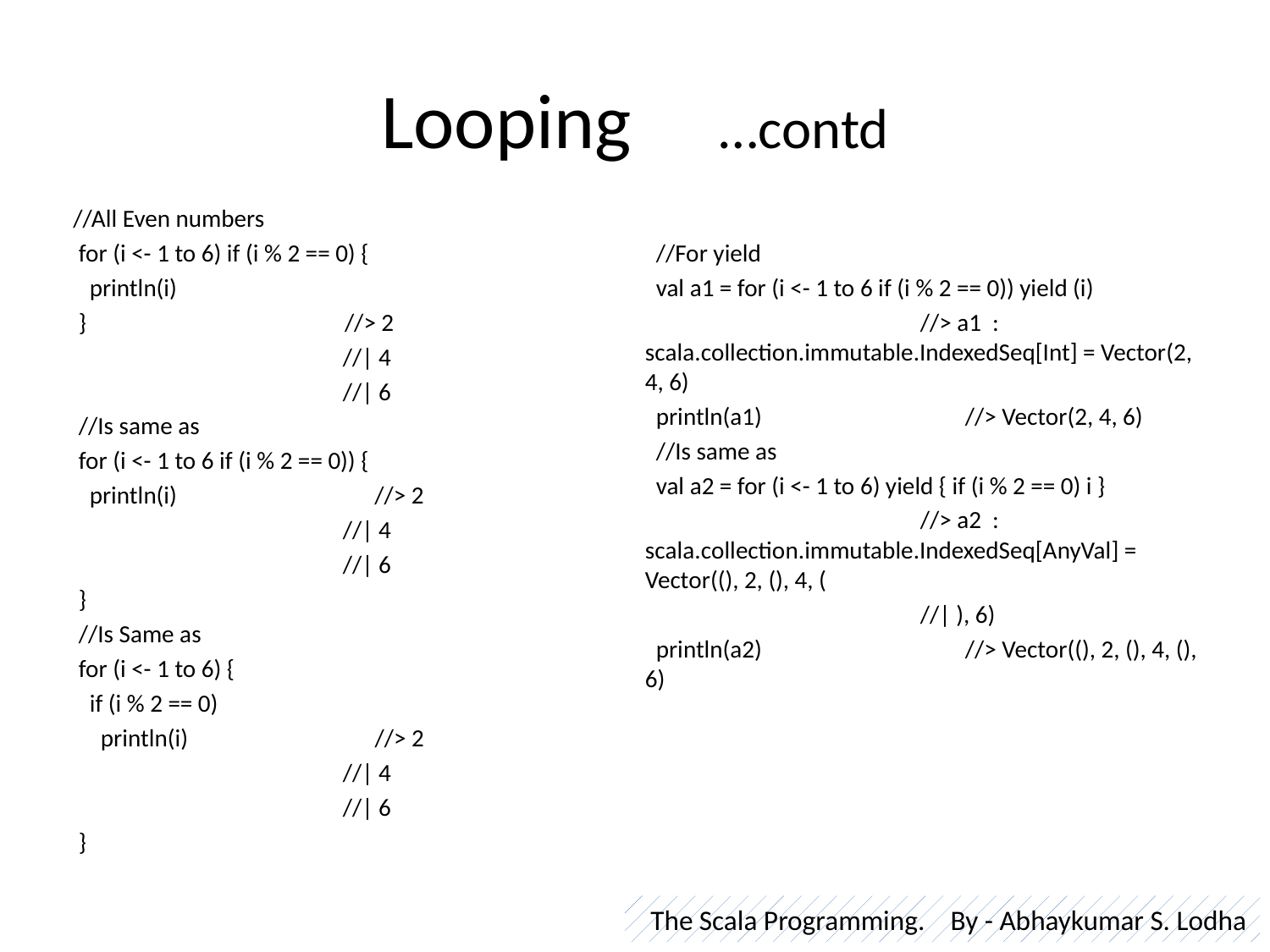

# Looping     …contd
 //All Even numbers
  for (i <- 1 to 6) if (i % 2 == 0) {
    println(i)
  }                                               //> 2
                                                  //| 4
                                                  //| 6
  //Is same as
  for (i <- 1 to 6 if (i % 2 == 0)) {
    println(i)                                    //> 2
                                                  //| 4
                                                  //| 6
  }
  //Is Same as
  for (i <- 1 to 6) {
    if (i % 2 == 0)
      println(i)                                  //> 2
                                                  //| 4
                                                  //| 6
  }

  //For yield
  val a1 = for (i <- 1 to 6 if (i % 2 == 0)) yield (i)
                                                  //> a1  : scala.collection.immutable.IndexedSeq[Int] = Vector(2, 4, 6)
  println(a1)                                     //> Vector(2, 4, 6)
  //Is same as
  val a2 = for (i <- 1 to 6) yield { if (i % 2 == 0) i }
                                                  //> a2  : scala.collection.immutable.IndexedSeq[AnyVal] = Vector((), 2, (), 4, (
                                                  //| ), 6)
  println(a2)                                     //> Vector((), 2, (), 4, (), 6)